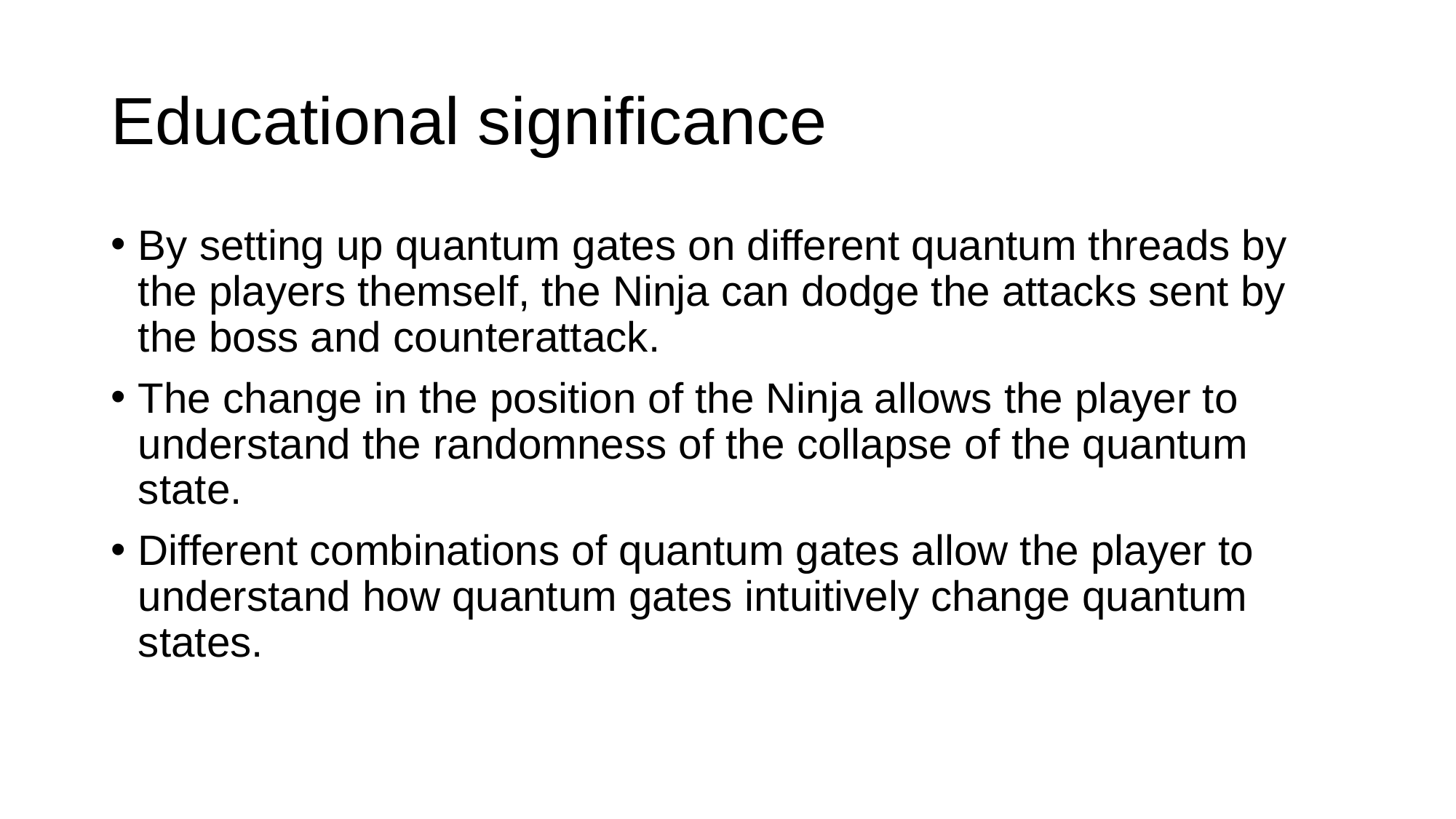

# Educational significance
By setting up quantum gates on different quantum threads by the players themself, the Ninja can dodge the attacks sent by the boss and counterattack.
The change in the position of the Ninja allows the player to understand the randomness of the collapse of the quantum state.
Different combinations of quantum gates allow the player to understand how quantum gates intuitively change quantum states.